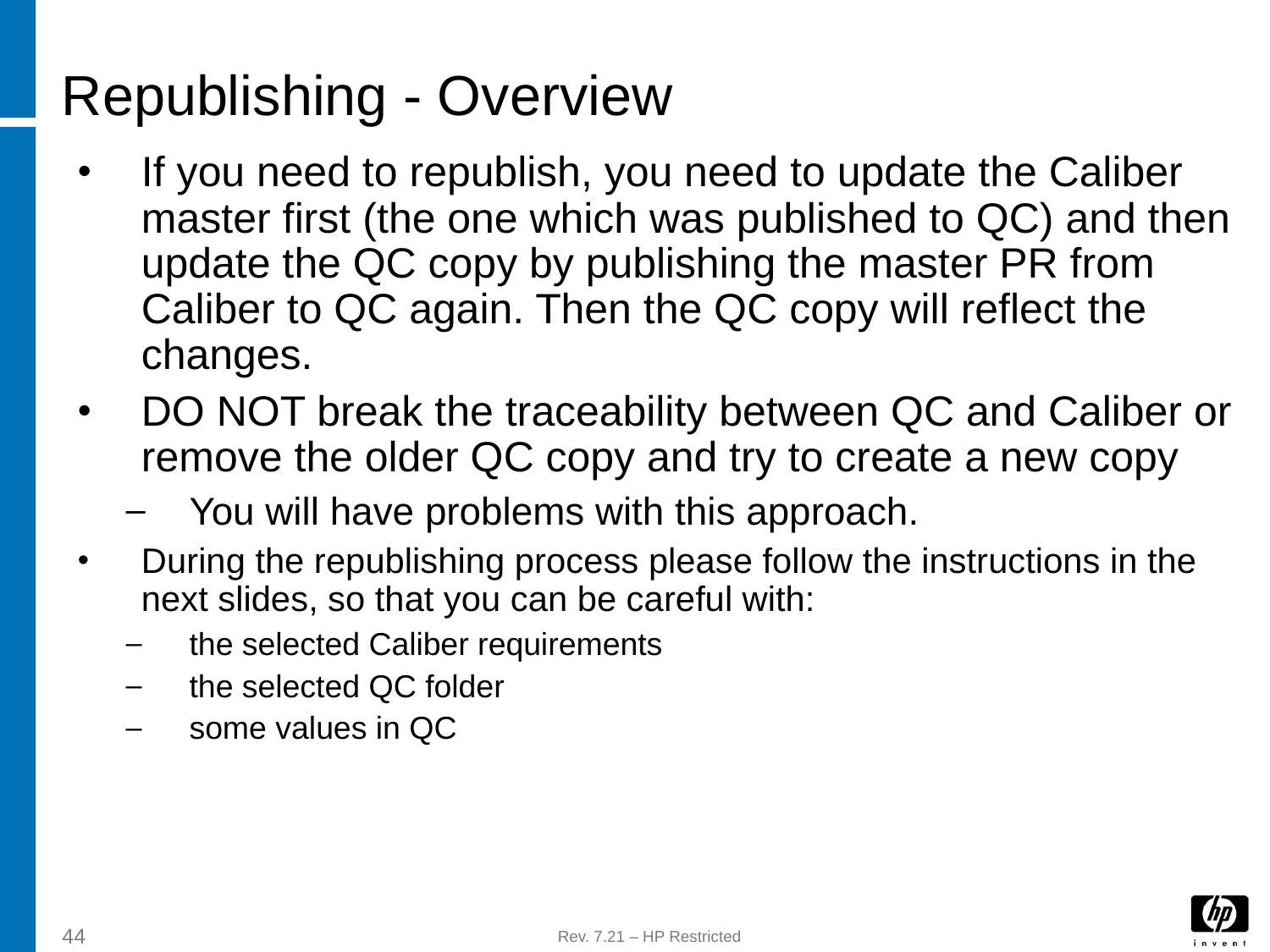

# Republishing - Overview
If you need to republish, you need to update the Caliber master first (the one which was published to QC) and then update the QC copy by publishing the master PR from Caliber to QC again. Then the QC copy will reflect the changes.
DO NOT break the traceability between QC and Caliber or remove the older QC copy and try to create a new copy
You will have problems with this approach.
During the republishing process please follow the instructions in the next slides, so that you can be careful with:
the selected Caliber requirements
the selected QC folder
some values in QC

44
Rev. 7.21 – HP Restricted